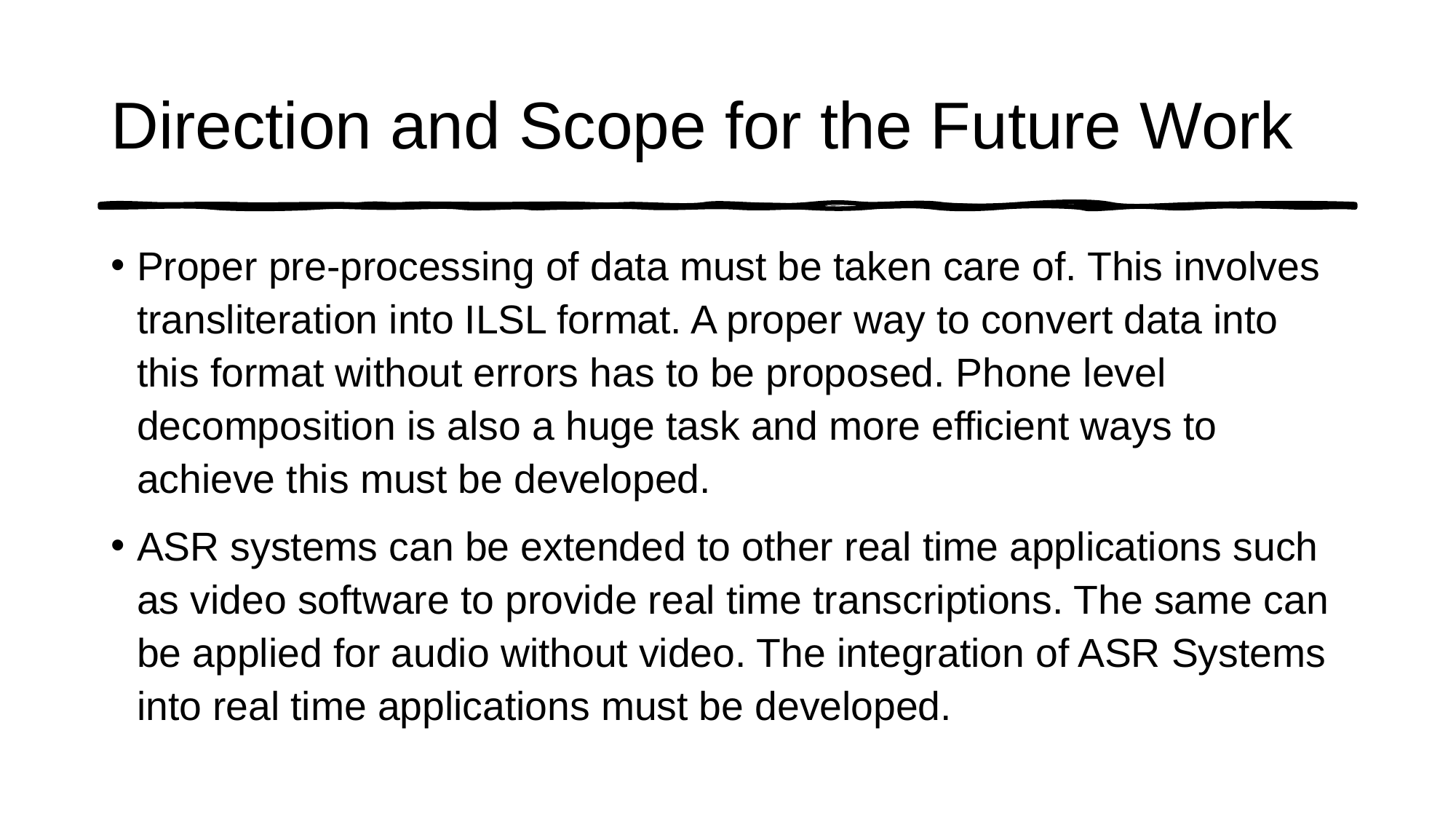

# Direction and Scope for the Future Work
Proper pre-processing of data must be taken care of. This involves transliteration into ILSL format. A proper way to convert data into this format without errors has to be proposed. Phone level decomposition is also a huge task and more efficient ways to achieve this must be developed.
ASR systems can be extended to other real time applications such as video software to provide real time transcriptions. The same can be applied for audio without video. The integration of ASR Systems into real time applications must be developed.